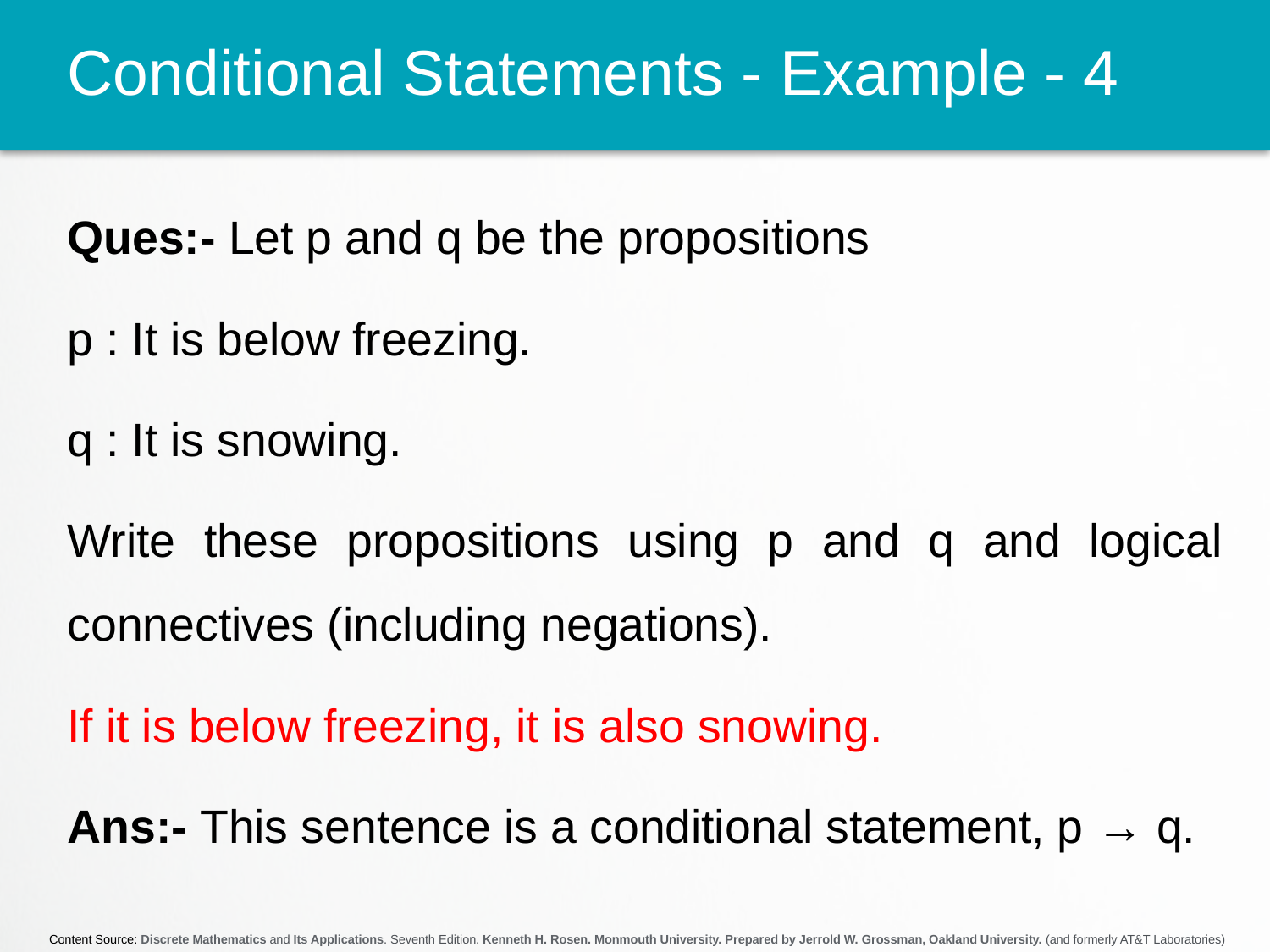

# Conditional Statements - Example - 4
Ques:- Let p and q be the propositions
p : It is below freezing.
q : It is snowing.
Write these propositions using p and q and logical connectives (including negations).
If it is below freezing, it is also snowing.
Ans:- This sentence is a conditional statement, p → q.